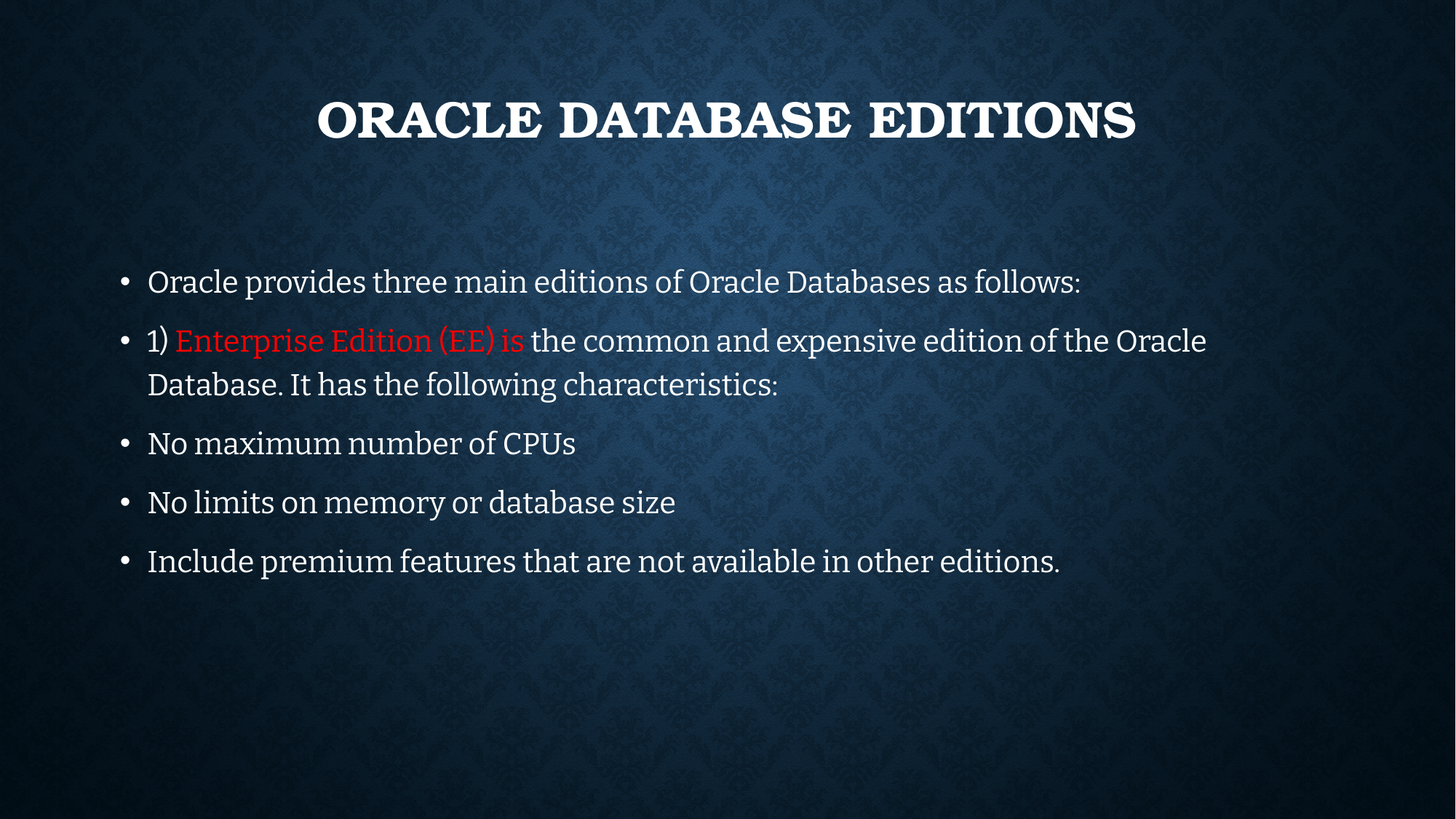

# Oracle Database Editions
Oracle provides three main editions of Oracle Databases as follows:
1) Enterprise Edition (EE) is the common and expensive edition of the Oracle Database. It has the following characteristics:
No maximum number of CPUs
No limits on memory or database size
Include premium features that are not available in other editions.